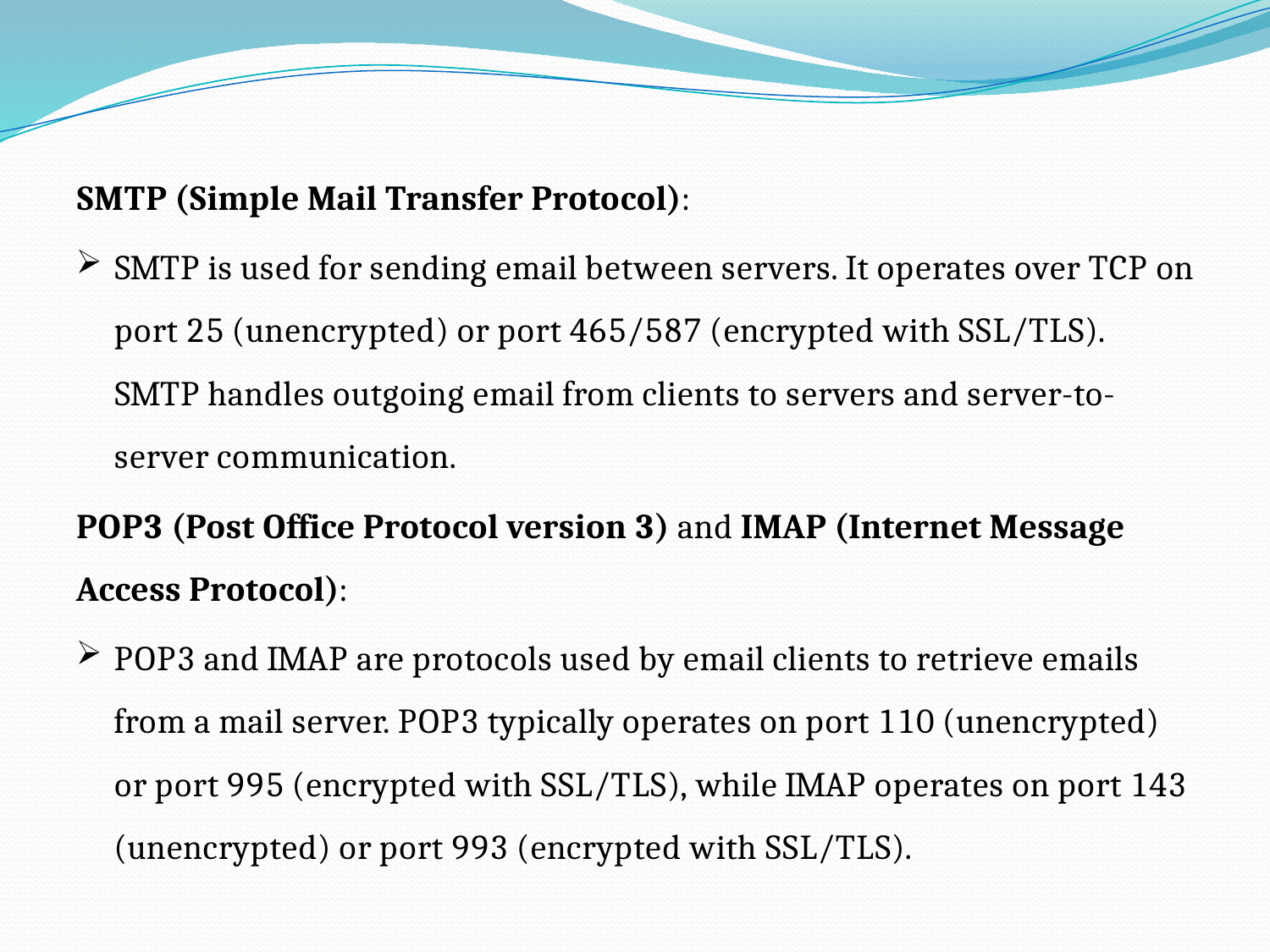

SMTP (Simple Mail Transfer Protocol):
SMTP is used for sending email between servers. It operates over TCP on port 25 (unencrypted) or port 465/587 (encrypted with SSL/TLS). SMTP handles outgoing email from clients to servers and server-to-server communication.
POP3 (Post Office Protocol version 3) and IMAP (Internet Message Access Protocol):
POP3 and IMAP are protocols used by email clients to retrieve emails from a mail server. POP3 typically operates on port 110 (unencrypted) or port 995 (encrypted with SSL/TLS), while IMAP operates on port 143 (unencrypted) or port 993 (encrypted with SSL/TLS).